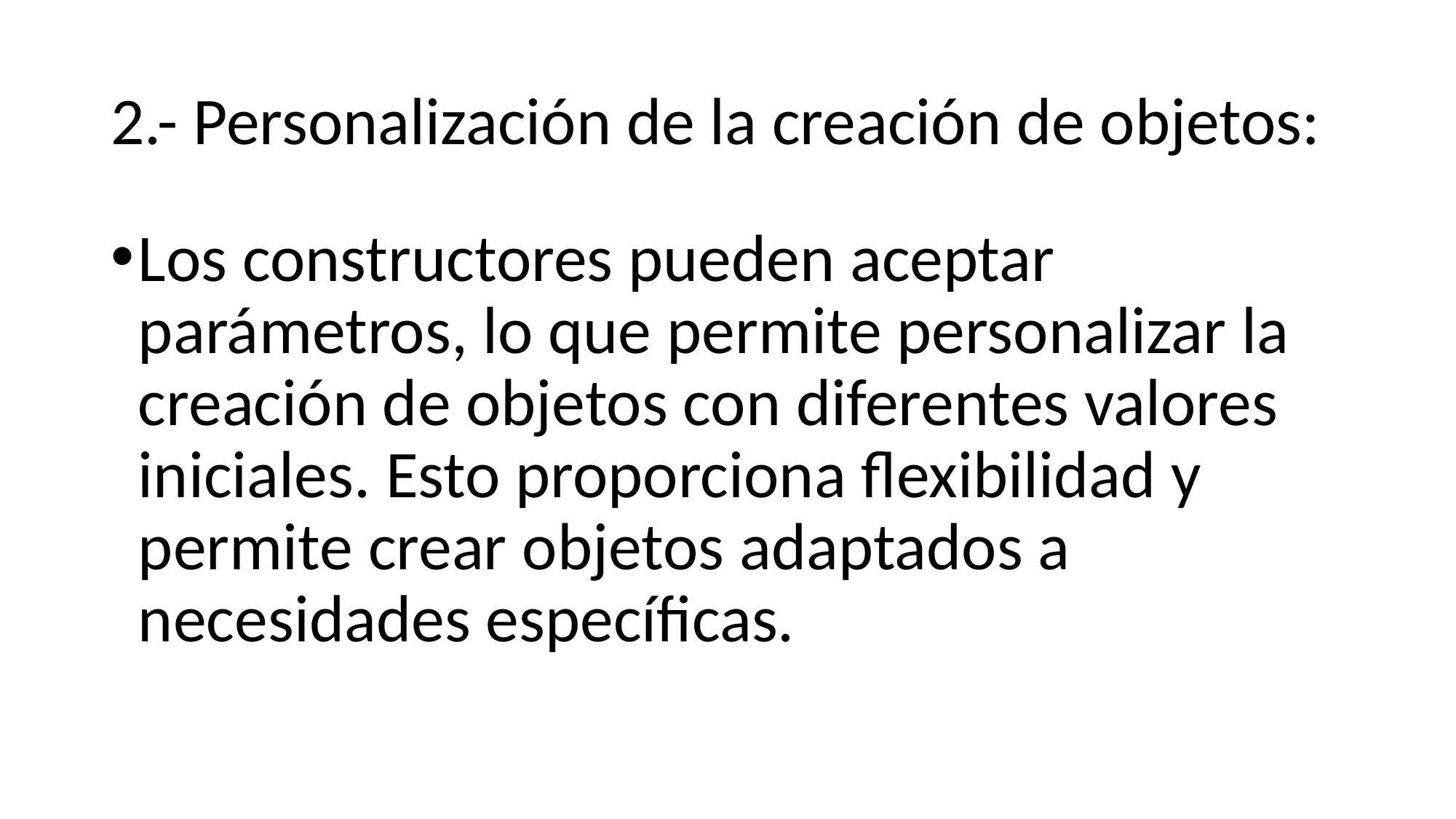

# 2.- Personalización de la creación de objetos:
Los constructores pueden aceptar parámetros, lo que permite personalizar la creación de objetos con diferentes valores iniciales. Esto proporciona flexibilidad y permite crear objetos adaptados a necesidades específicas.